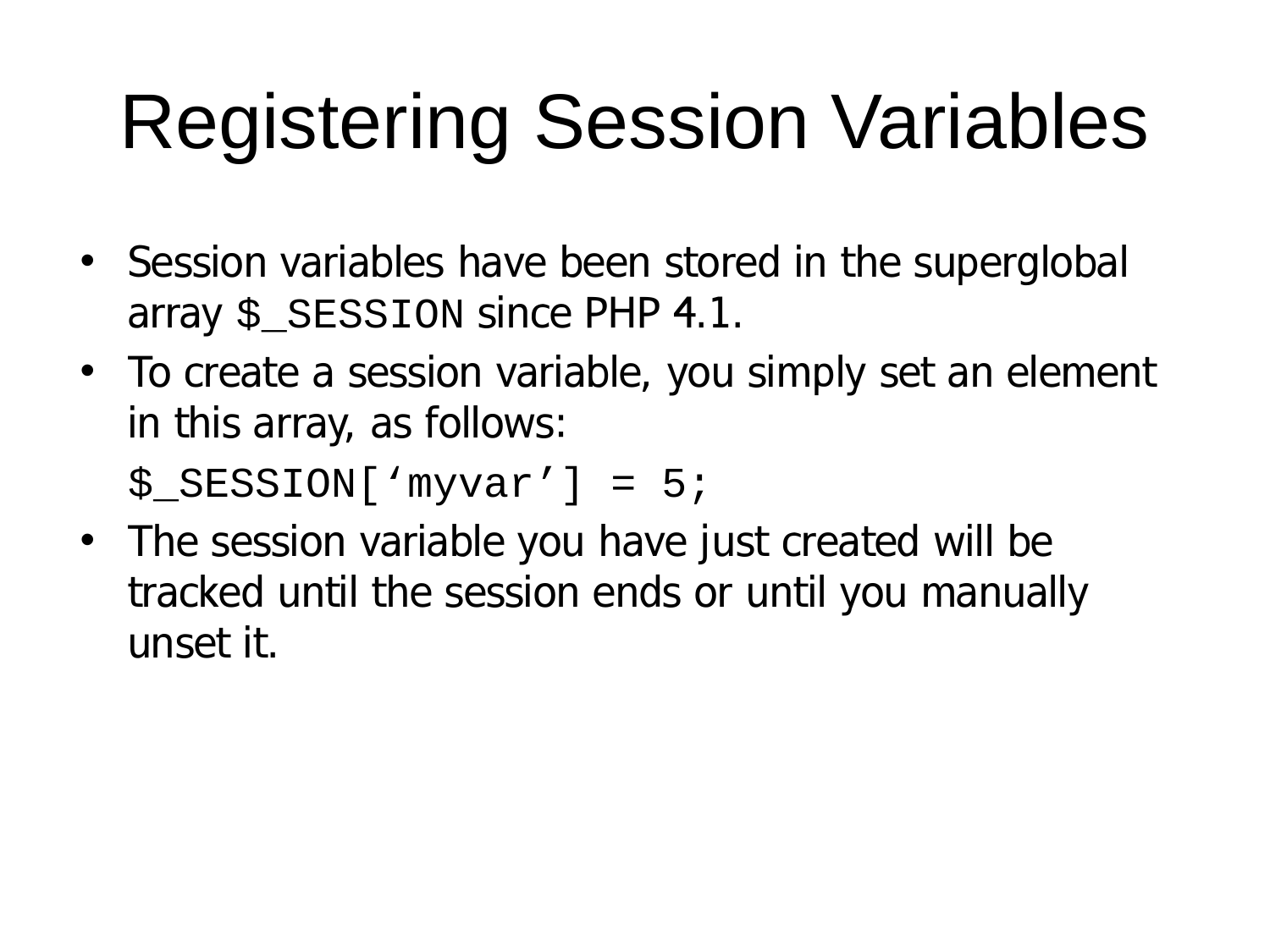

# Registering Session Variables
Session variables have been stored in the superglobal array $_SESSION since PHP 4.1.
To create a session variable, you simply set an element in this array, as follows:
	$_SESSION[‘myvar’] = 5;
The session variable you have just created will be tracked until the session ends or until you manually unset it.